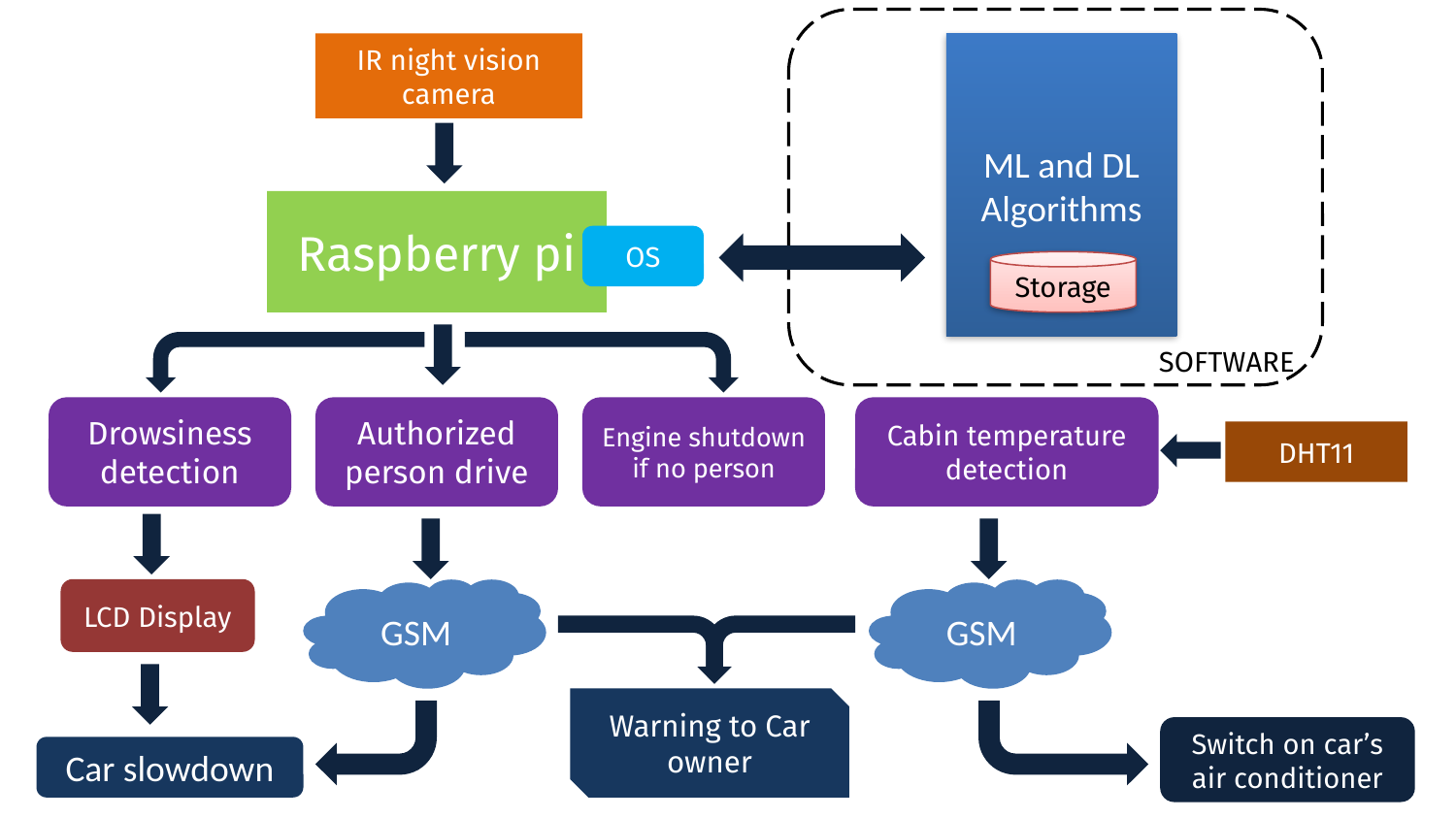

IR night vision camera
ML and DL
Algorithms

Raspberry pi

OS

Storage

SOFTWARE
Drowsiness detection
Authorized person drive
Engine shutdown if no person
Cabin temperature detection
DHT11

LCD Display
GSM
GSM

Warning to Car owner

Switch on car’s air conditioner
Car slowdown